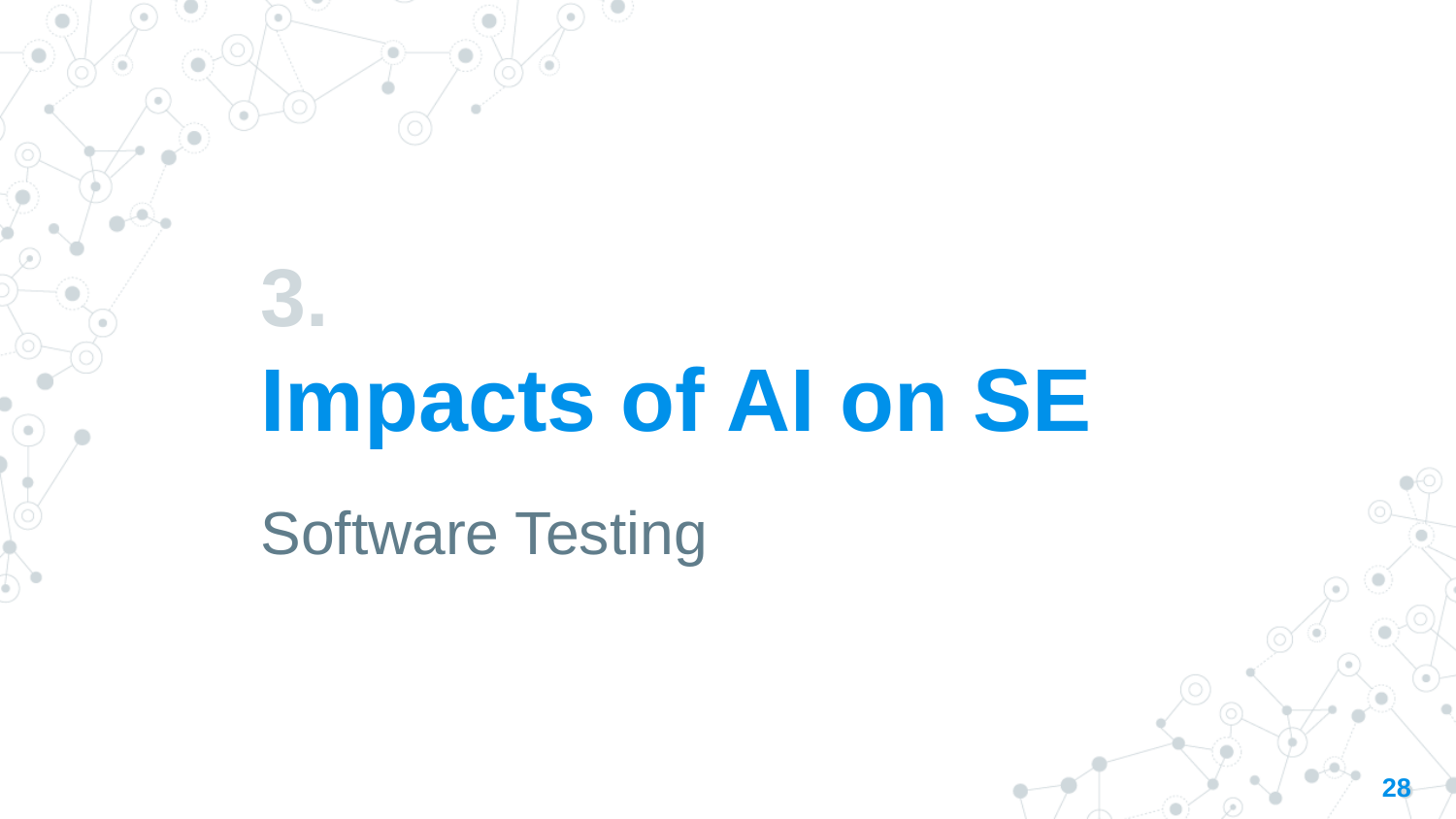

# 3. Impacts of AI on SE
Software Testing
28